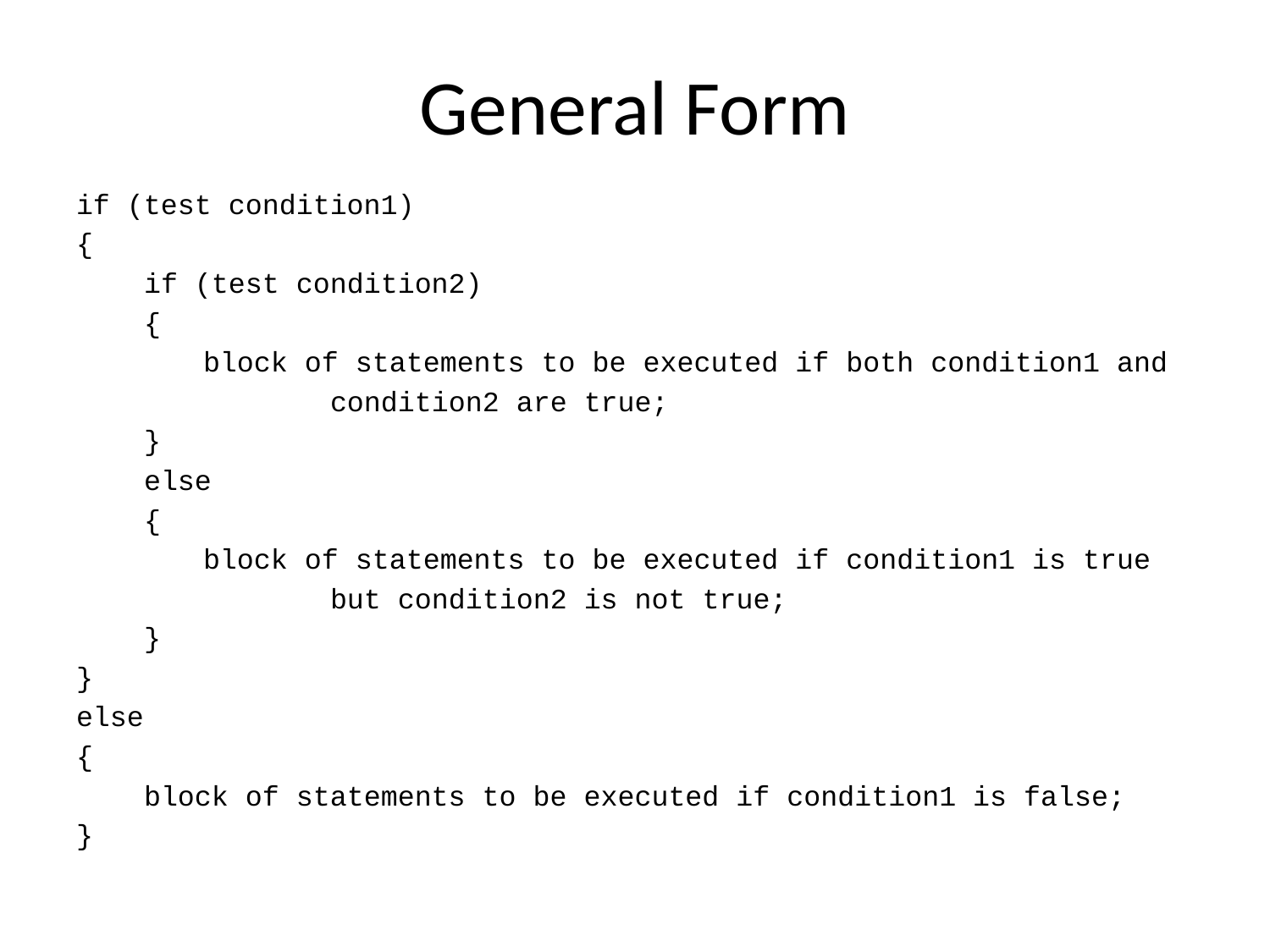

# General Form
if (test condition1)
{
    if (test condition2)
    {
	block of statements to be executed if both condition1 and
		condition2 are true;
    }
    else
    {
	block of statements to be executed if condition1 is true
		but condition2 is not true;
    }
}
else
{
    block of statements to be executed if condition1 is false;
}